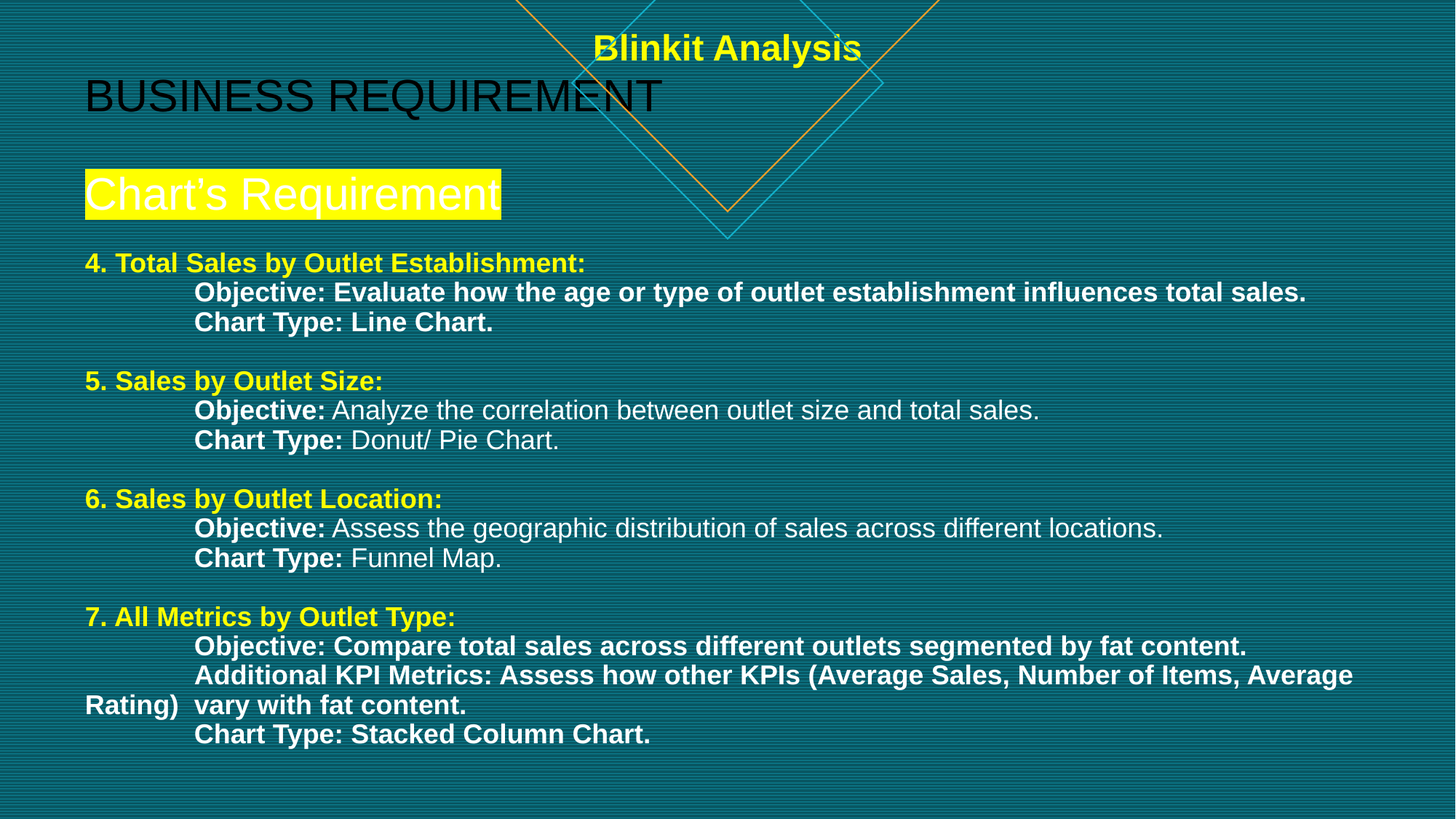

Blinkit Analysis
# BUSINESS REQUIREMENT Chart’s Requirement 4. Total Sales by Outlet Establishment: Objective: Evaluate how the age or type of outlet establishment influences total sales. Chart Type: Line Chart. 5. Sales by Outlet Size: Objective: Analyze the correlation between outlet size and total sales. Chart Type: Donut/ Pie Chart. 6. Sales by Outlet Location: Objective: Assess the geographic distribution of sales across different locations. Chart Type: Funnel Map. 7. All Metrics by Outlet Type: Objective: Compare total sales across different outlets segmented by fat content. Additional KPI Metrics: Assess how other KPIs (Average Sales, Number of Items, Average Rating) 	vary with fat content. Chart Type: Stacked Column Chart.